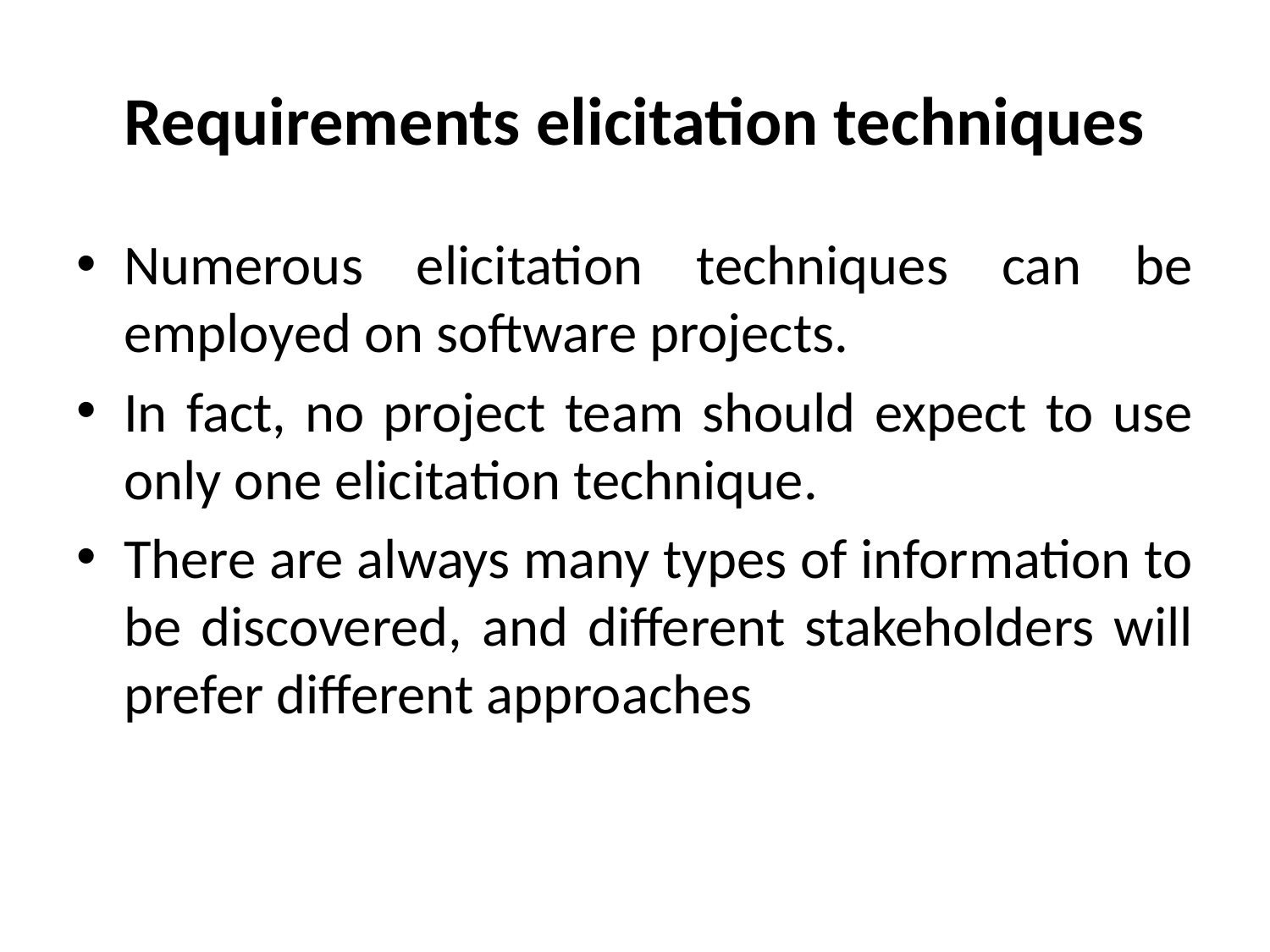

# Requirements elicitation techniques
Numerous elicitation techniques can be employed on software projects.
In fact, no project team should expect to use only one elicitation technique.
There are always many types of information to be discovered, and different stakeholders will prefer different approaches